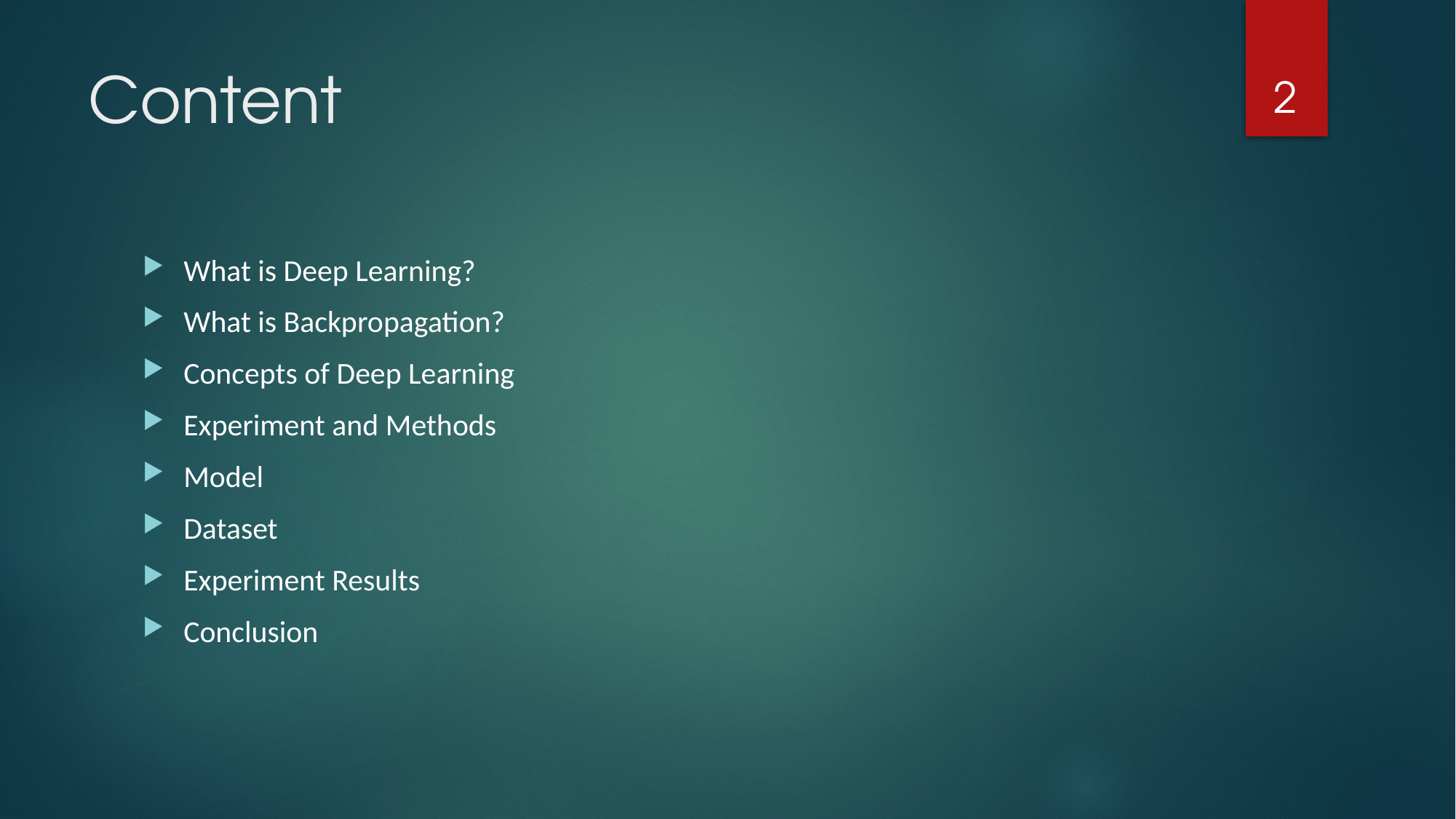

2
# Content
What is Deep Learning?
What is Backpropagation?
Concepts of Deep Learning
Experiment and Methods
Model
Dataset
Experiment Results
Conclusion